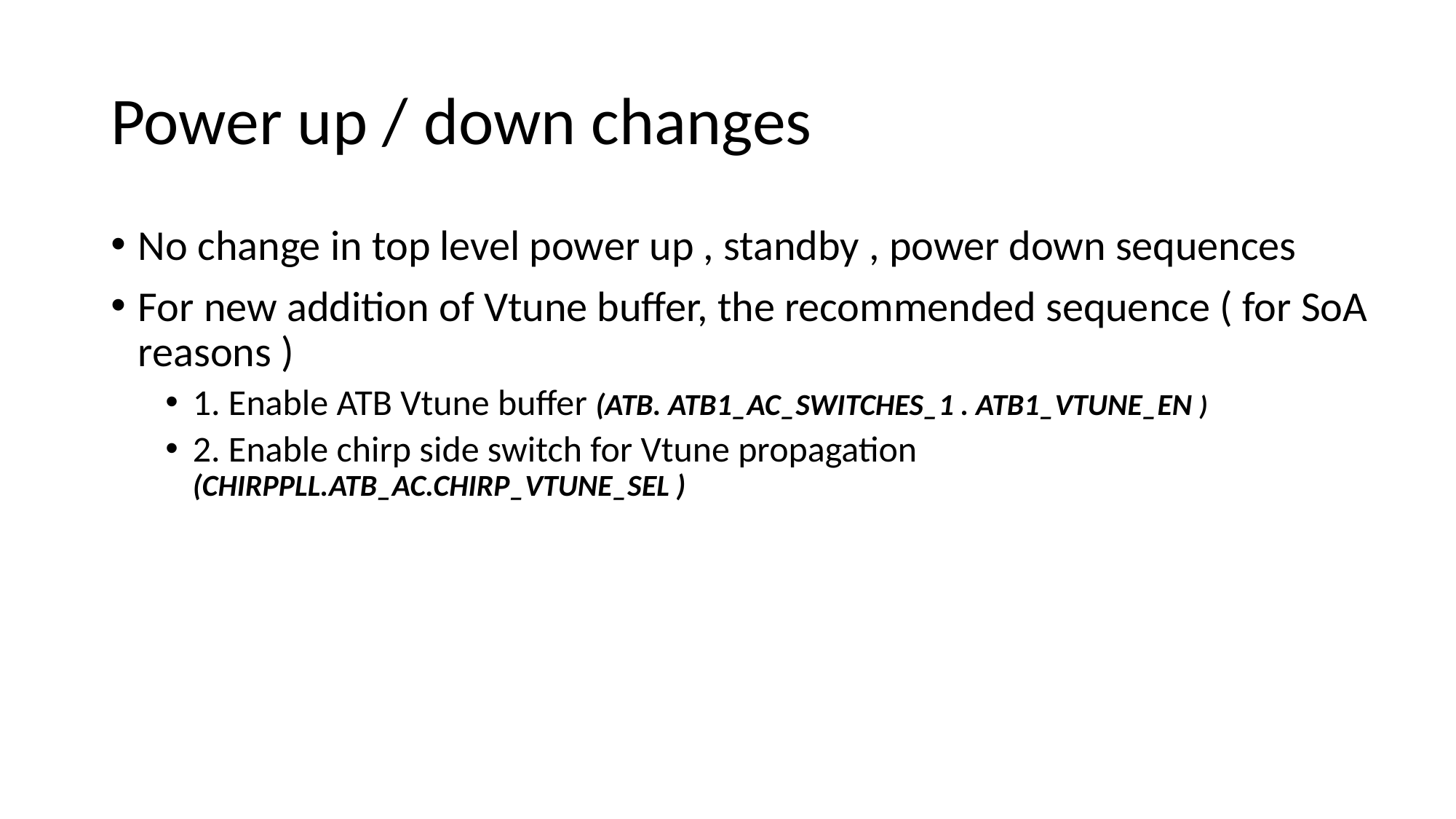

# Power up / down changes
No change in top level power up , standby , power down sequences
For new addition of Vtune buffer, the recommended sequence ( for SoA reasons )
1. Enable ATB Vtune buffer (ATB. ATB1_AC_SWITCHES_1 . ATB1_VTUNE_EN )
2. Enable chirp side switch for Vtune propagation (CHIRPPLL.ATB_AC.CHIRP_VTUNE_SEL )